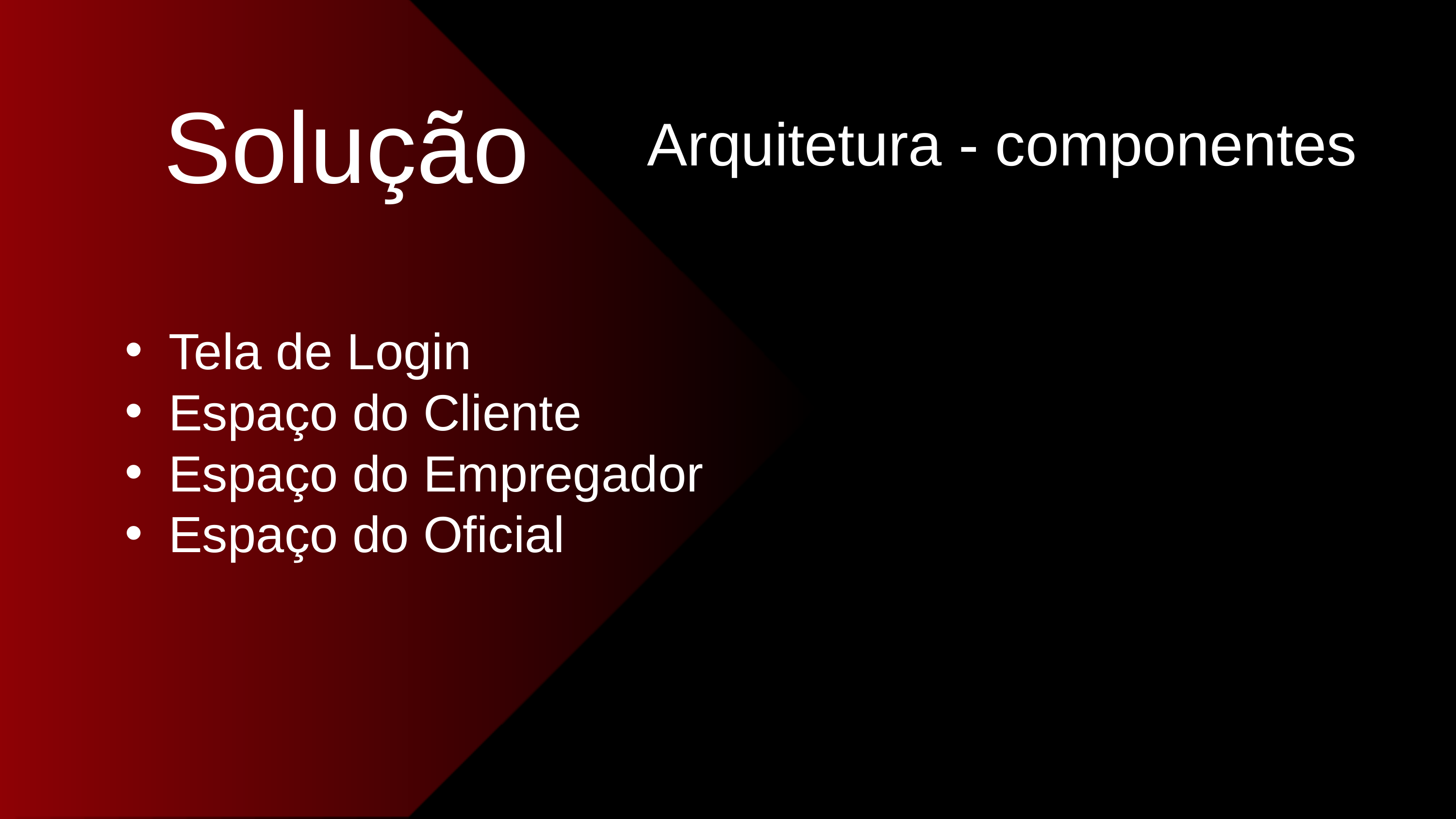

Solução
Arquitetura - componentes
Tela de Login
Espaço do Cliente
Espaço do Empregador
Espaço do Oficial